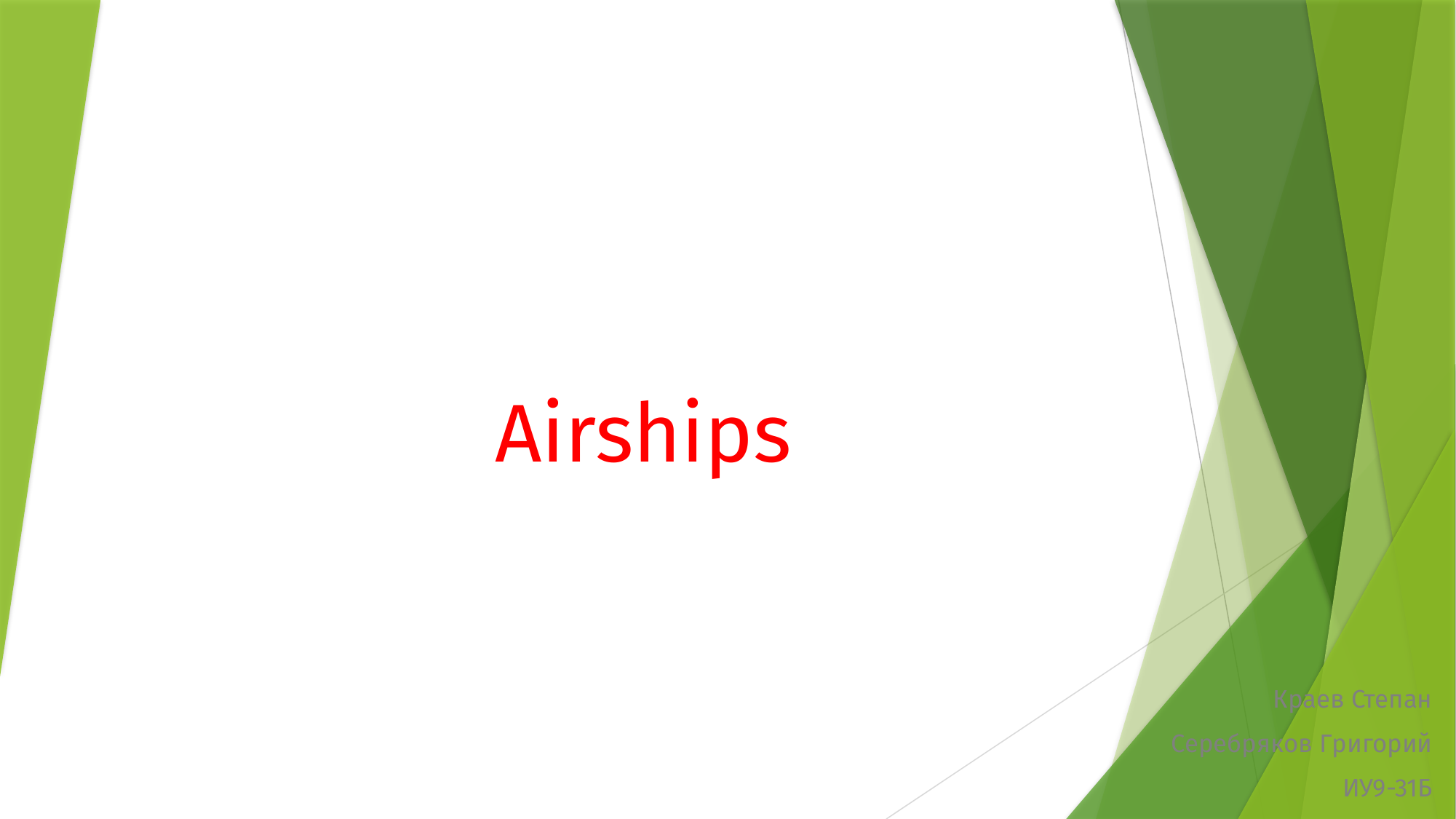

# Airships
Краев Степан
Серебряков Григорий
ИУ9-31Б